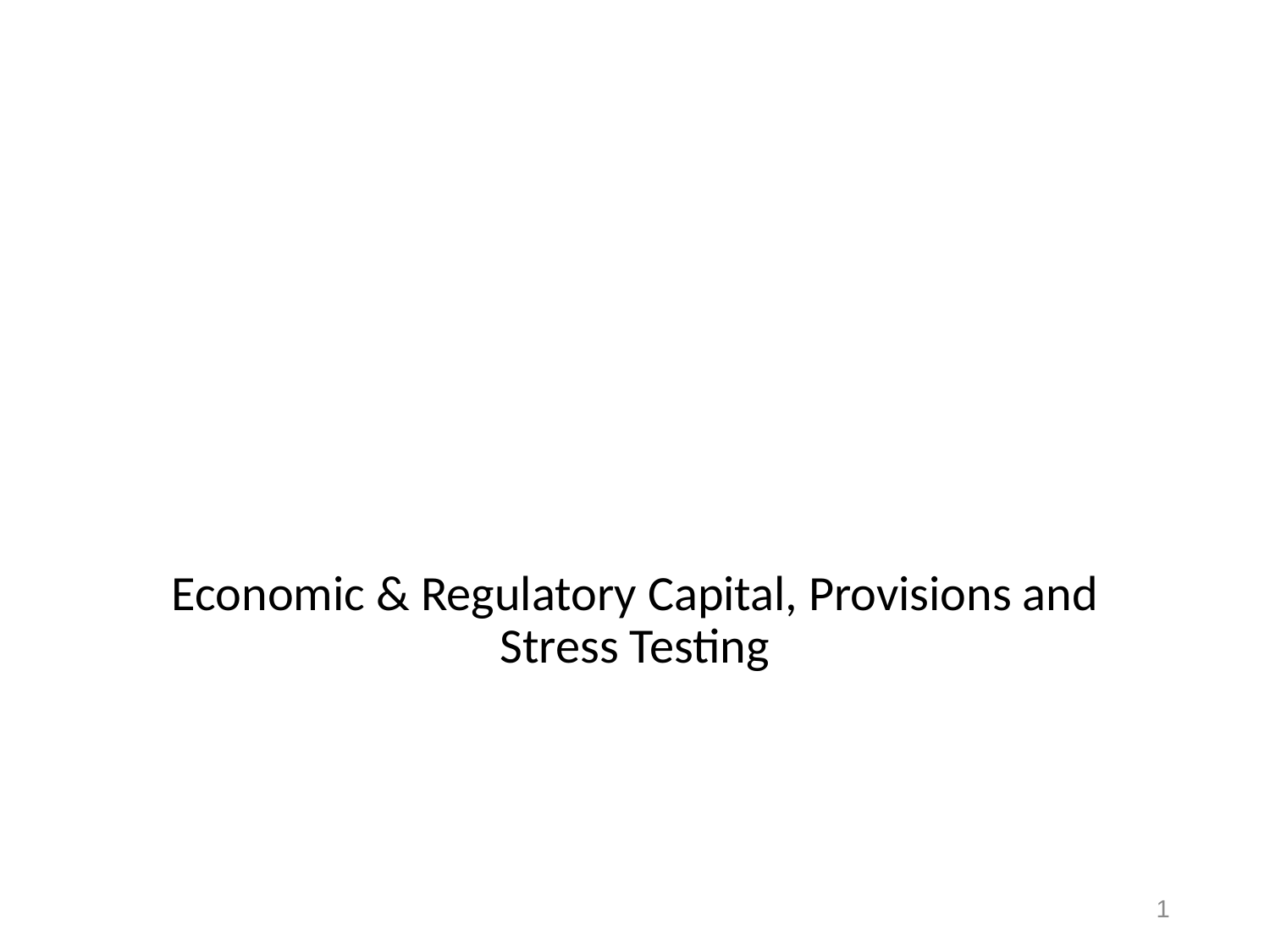

# Economic & Regulatory Capital, Provisions and Stress Testing
1